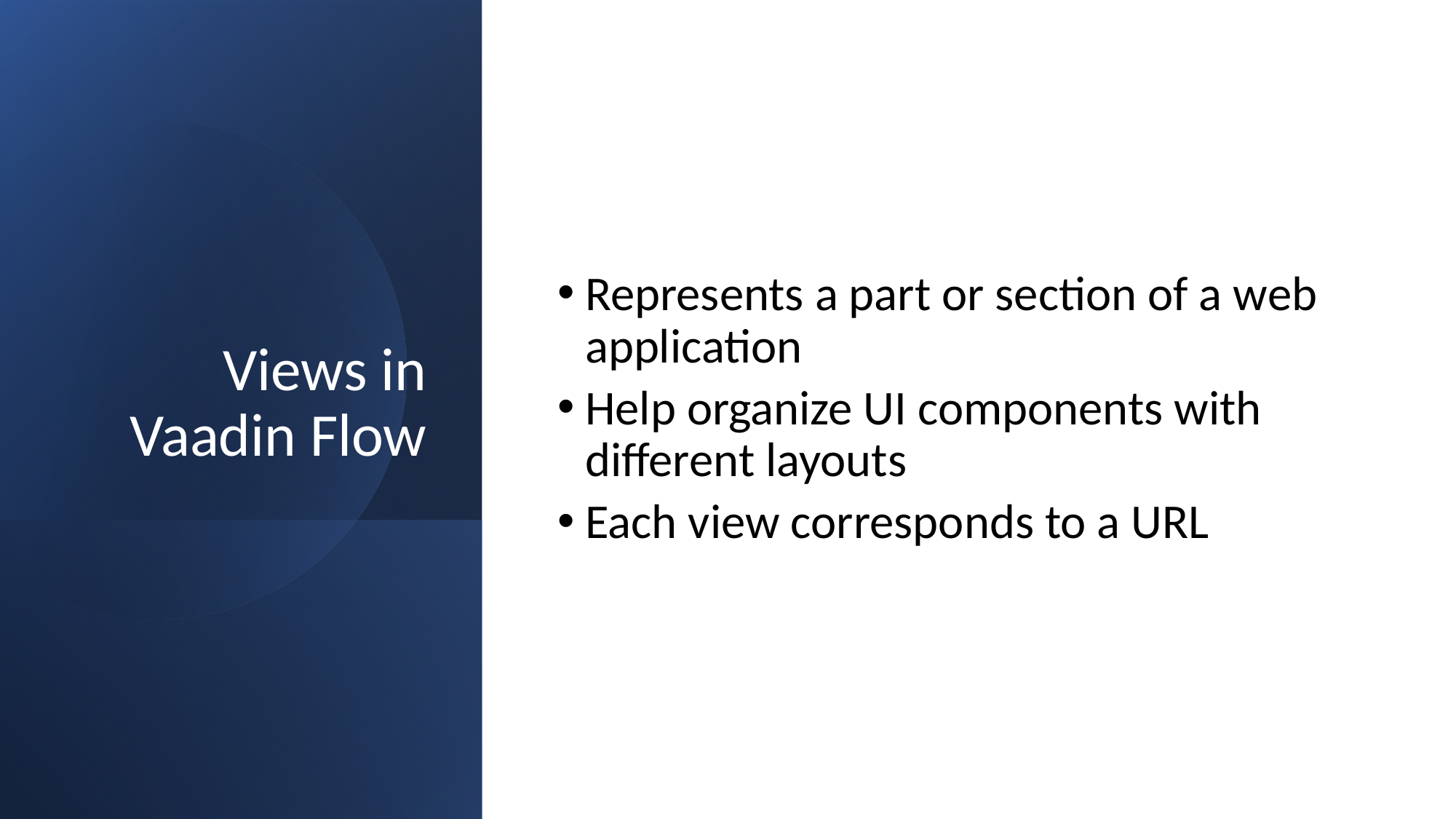

# Views in Vaadin Flow
Represents a part or section of a web application
Help organize UI components with different layouts
Each view corresponds to a URL

11